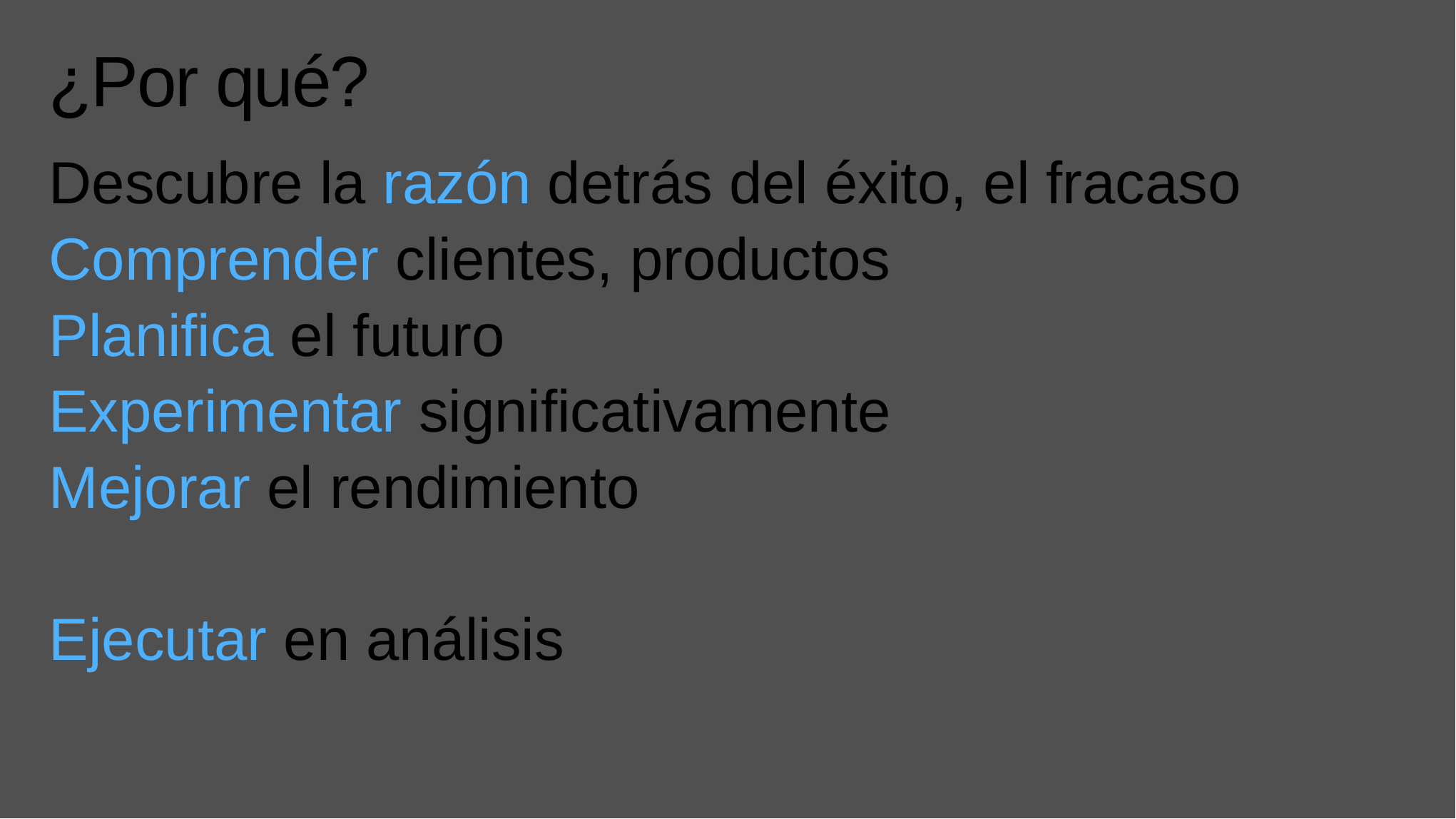

# ¿Por qué?
Descubre la razón detrás del éxito, el fracaso
Comprender clientes, productos
Planifica el futuro
Experimentar significativamente
Mejorar el rendimiento

Ejecutar en análisis